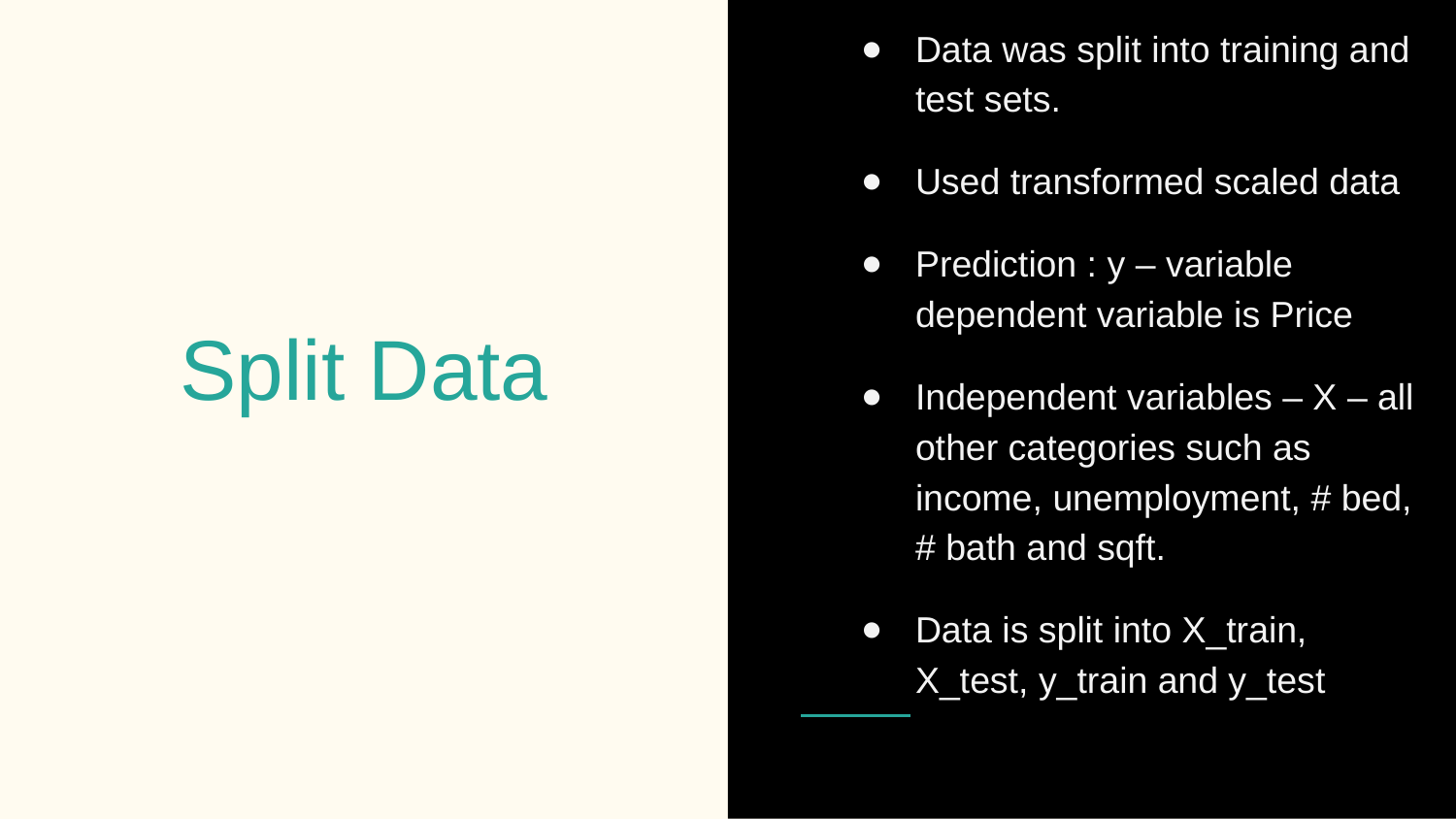

Data was split into training and test sets.
Used transformed scaled data
Prediction : y – variable dependent variable is Price
Independent variables – X – all other categories such as income, unemployment, # bed, # bath and sqft.
Data is split into X_train, X_test, y_train and y_test
# Split Data